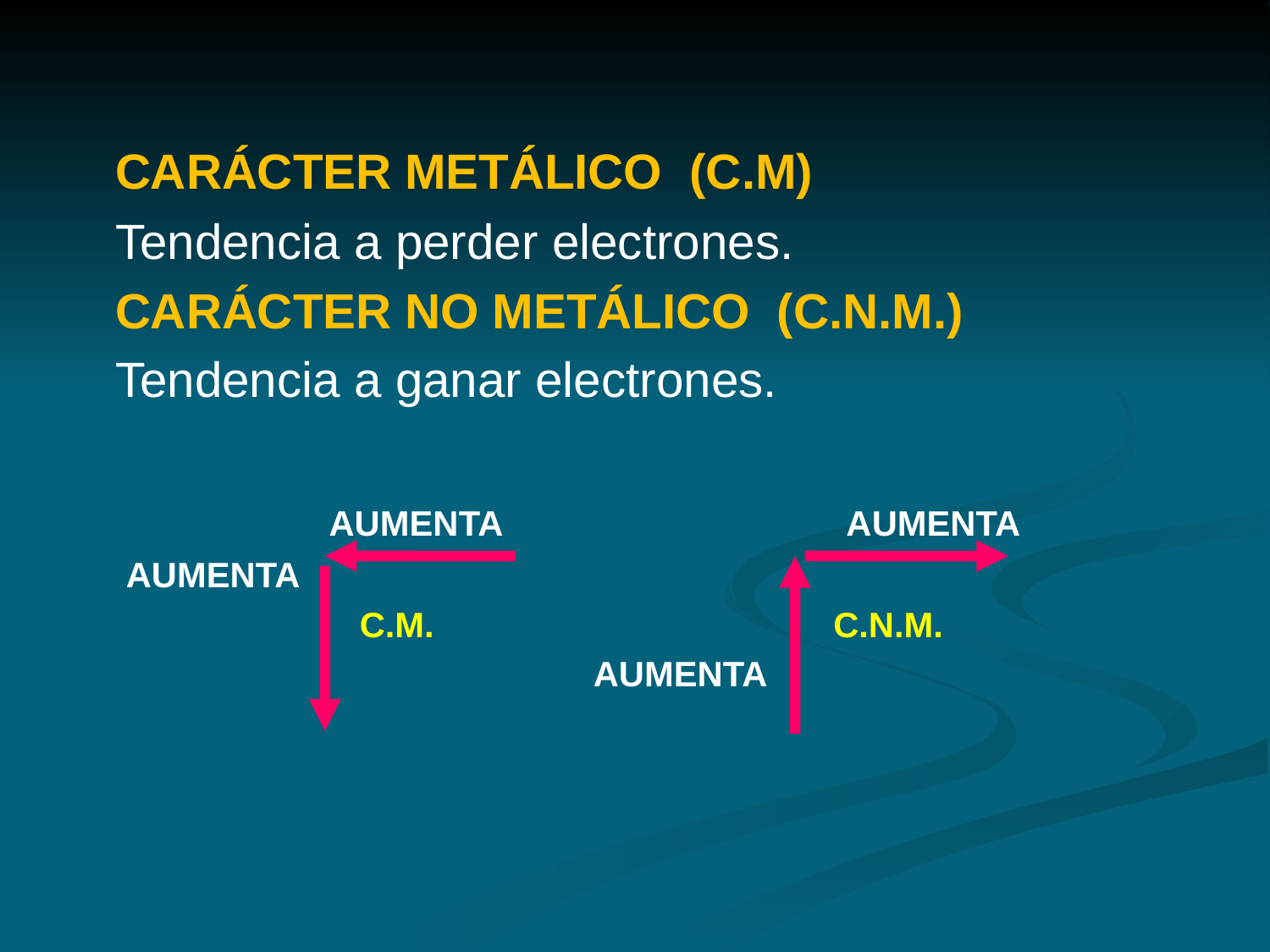

CARÁCTER METÁLICO  (C.M)
	Tendencia a perder electrones.
	CARÁCTER NO METÁLICO  (C.N.M.)
	Tendencia a ganar electrones.

                   AUMENTA		          AUMENTA
      AUMENTA
                              C.M.                                         C.N.M.
                                                      AUMENTA